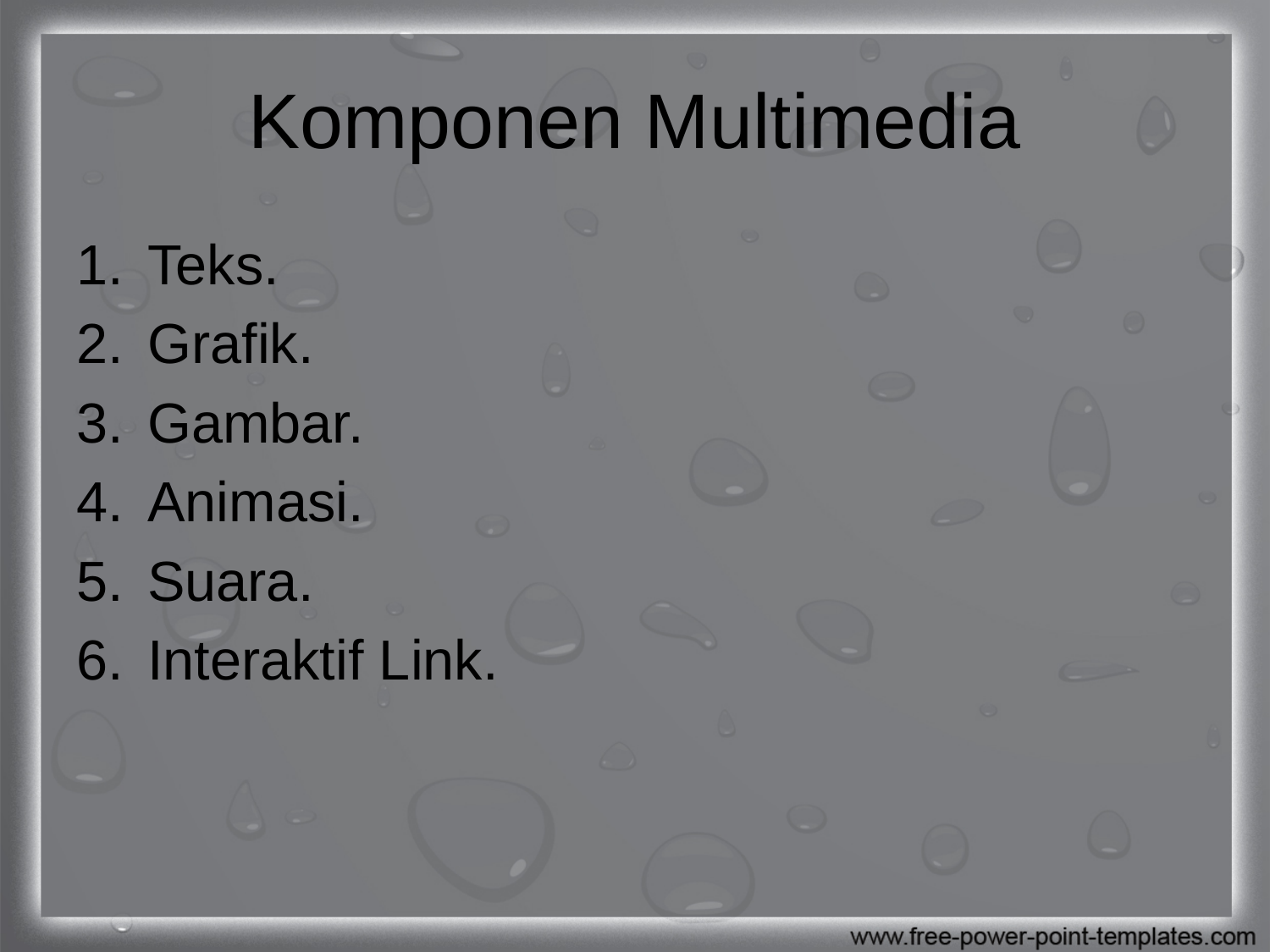

# Komponen Multimedia
Teks.
Grafik.
Gambar.
Animasi.
Suara.
Interaktif Link.